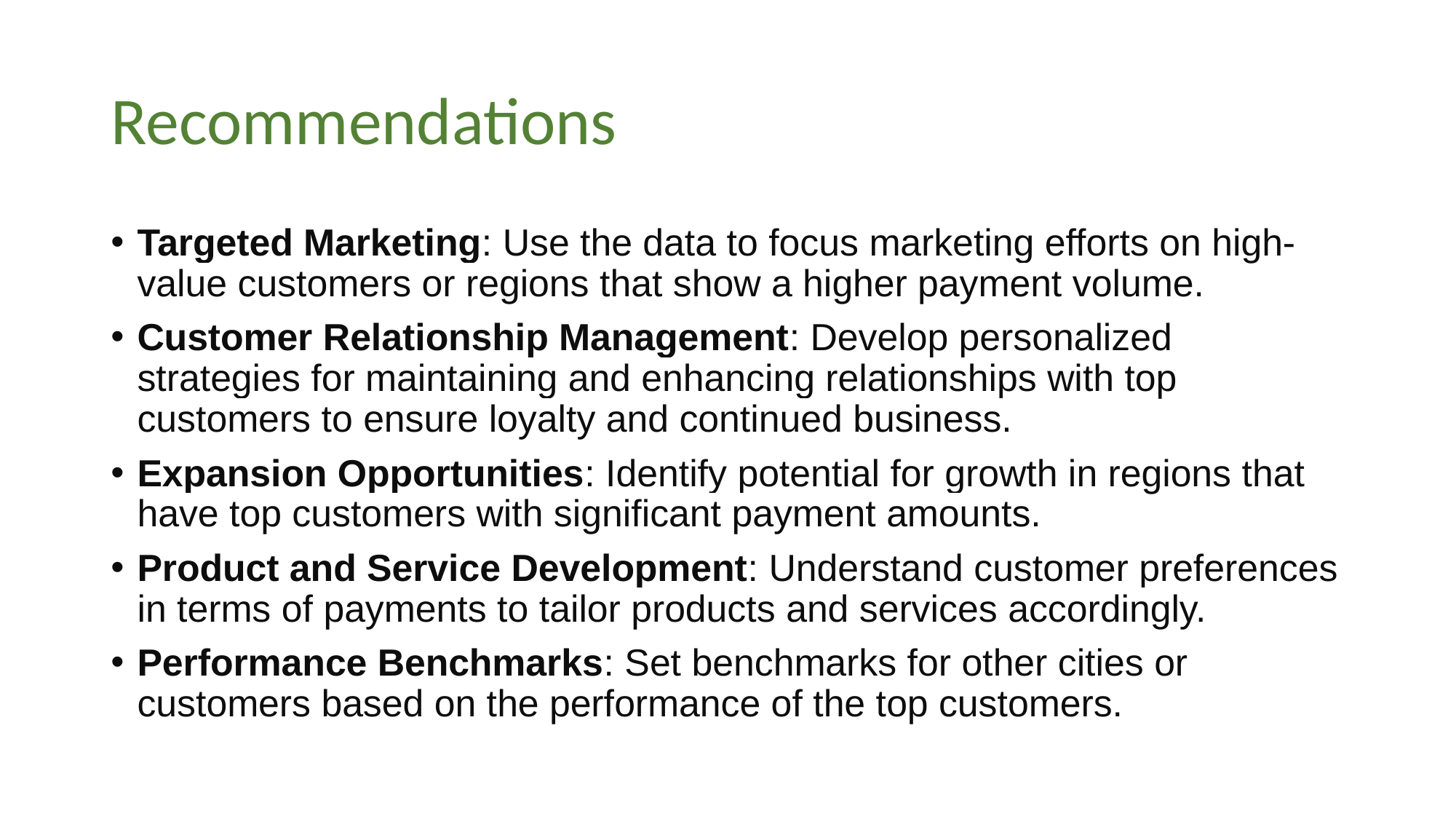

# Recommendations
Targeted Marketing: Use the data to focus marketing efforts on high-value customers or regions that show a higher payment volume.
Customer Relationship Management: Develop personalized strategies for maintaining and enhancing relationships with top customers to ensure loyalty and continued business.
Expansion Opportunities: Identify potential for growth in regions that have top customers with significant payment amounts.
Product and Service Development: Understand customer preferences in terms of payments to tailor products and services accordingly.
Performance Benchmarks: Set benchmarks for other cities or customers based on the performance of the top customers.